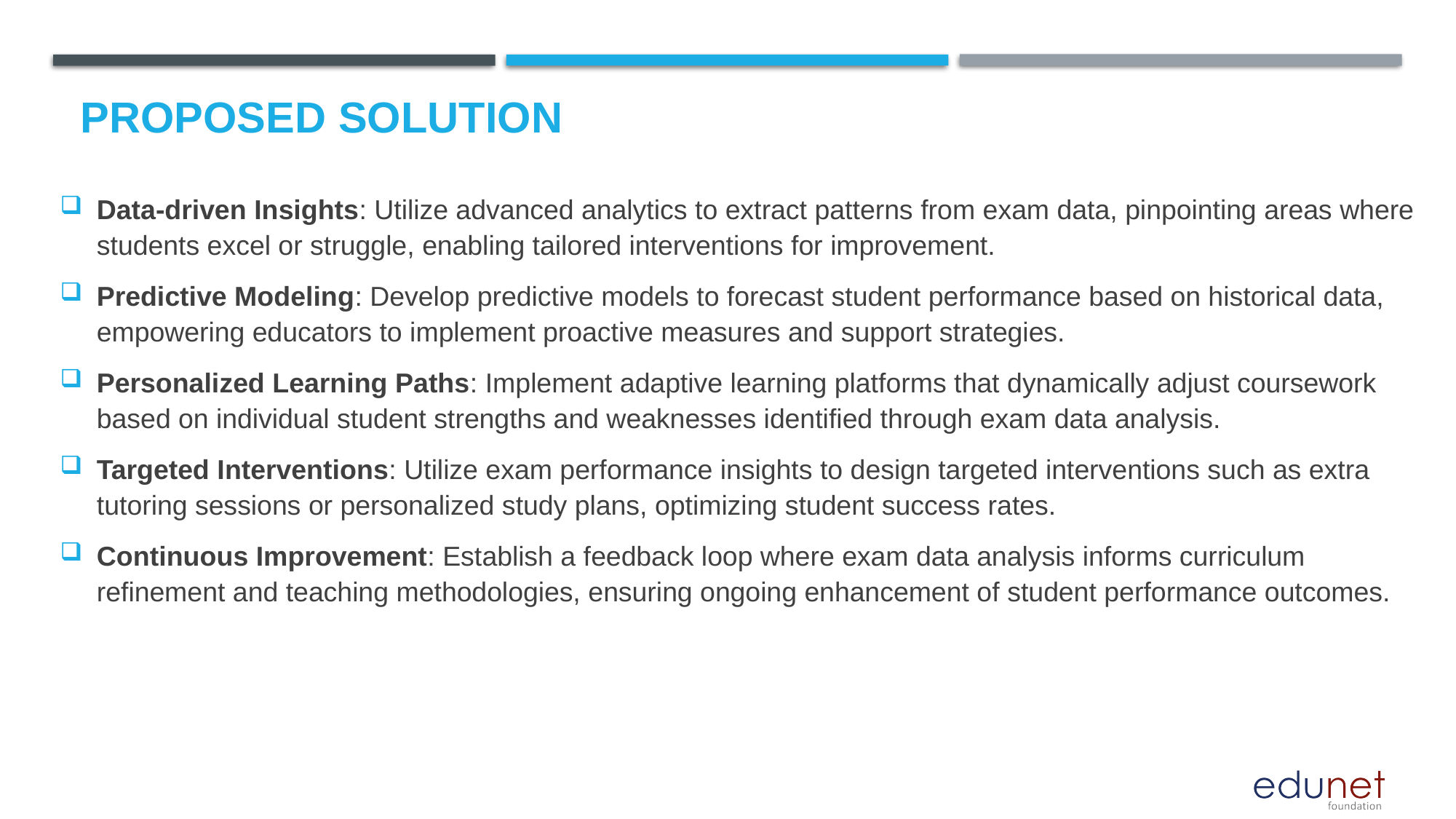

# Proposed Solution
Data-driven Insights: Utilize advanced analytics to extract patterns from exam data, pinpointing areas where students excel or struggle, enabling tailored interventions for improvement.
Predictive Modeling: Develop predictive models to forecast student performance based on historical data, empowering educators to implement proactive measures and support strategies.
Personalized Learning Paths: Implement adaptive learning platforms that dynamically adjust coursework based on individual student strengths and weaknesses identified through exam data analysis.
Targeted Interventions: Utilize exam performance insights to design targeted interventions such as extra tutoring sessions or personalized study plans, optimizing student success rates.
Continuous Improvement: Establish a feedback loop where exam data analysis informs curriculum refinement and teaching methodologies, ensuring ongoing enhancement of student performance outcomes.